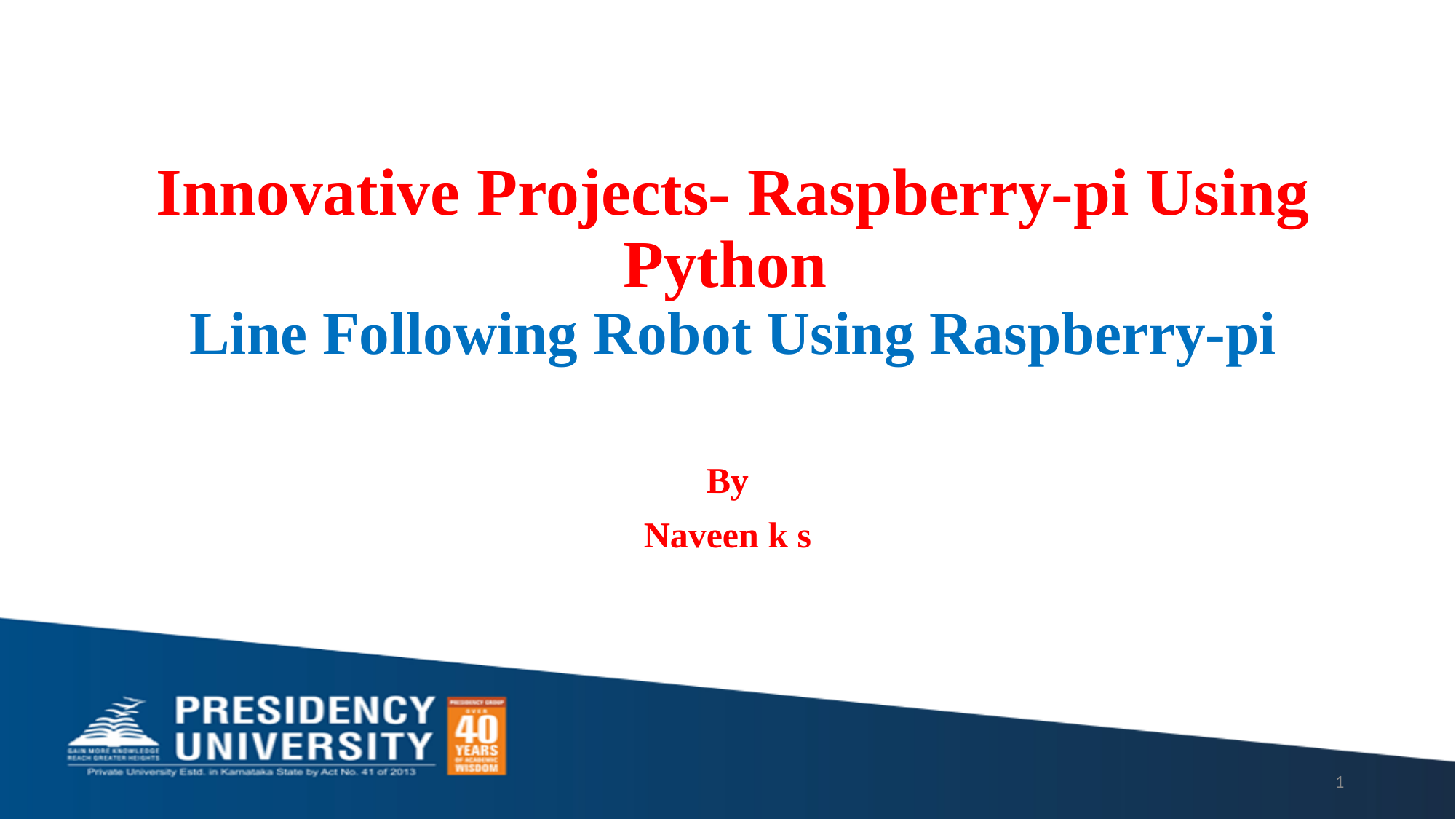

By
Naveen k s

November  , 2022

# Innovative Projects- Raspberry-pi Using Python Line Following Robot Using Raspberry-pi
1